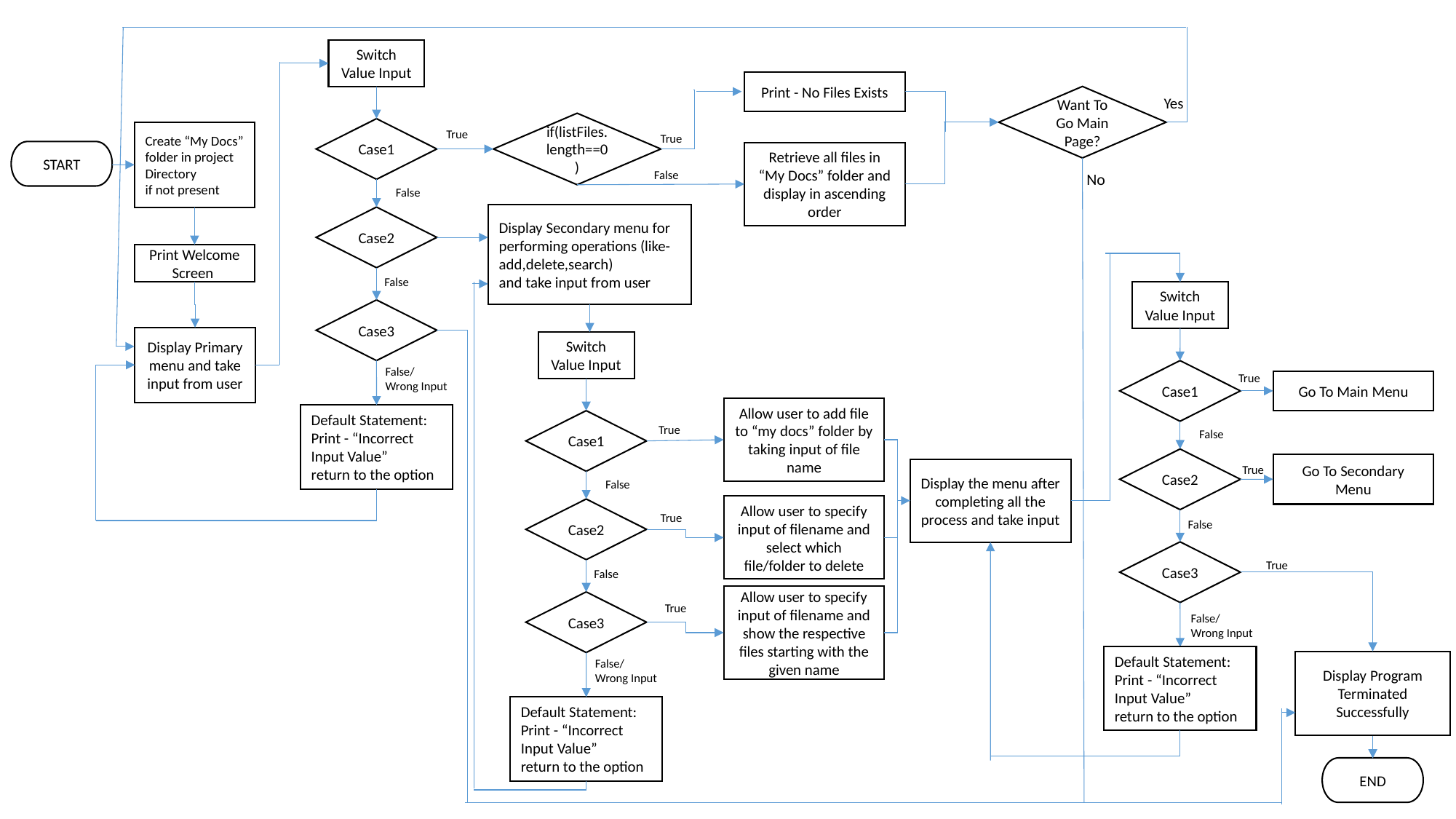

Switch Value Input
Print - No Files Exists
Want To Go Main Page?
Yes
if(listFiles.length==0)
Case1
True
Create “My Docs” folder in project Directory
if not present
True
START
Retrieve all files in “My Docs” folder and display in ascending order
False
No
False
Display Secondary menu for performing operations (like- add,delete,search)
and take input from user
Case2
Print Welcome Screen
False
Switch Value Input
Case3
Display Primary menu and take input from user
Switch Value Input
False/
Wrong Input
Case1
True
Go To Main Menu
Allow user to add file to “my docs” folder by taking input of file name
Default Statement:
Print - “Incorrect Input Value”
return to the option
Case1
True
False
Case2
Go To Secondary Menu
True
Display the menu after completing all the process and take input
False
Allow user to specify input of filename and select which file/folder to delete
Case2
True
False
Case3
True
False
Allow user to specify input of filename and show the respective files starting with the given name
Case3
True
False/
Wrong Input
Default Statement:
Print - “Incorrect Input Value”
return to the option
False/
Wrong Input
Display Program Terminated Successfully
False/
Wrong Input
Default Statement:
Print - “Incorrect Input Value”
return to the option
END